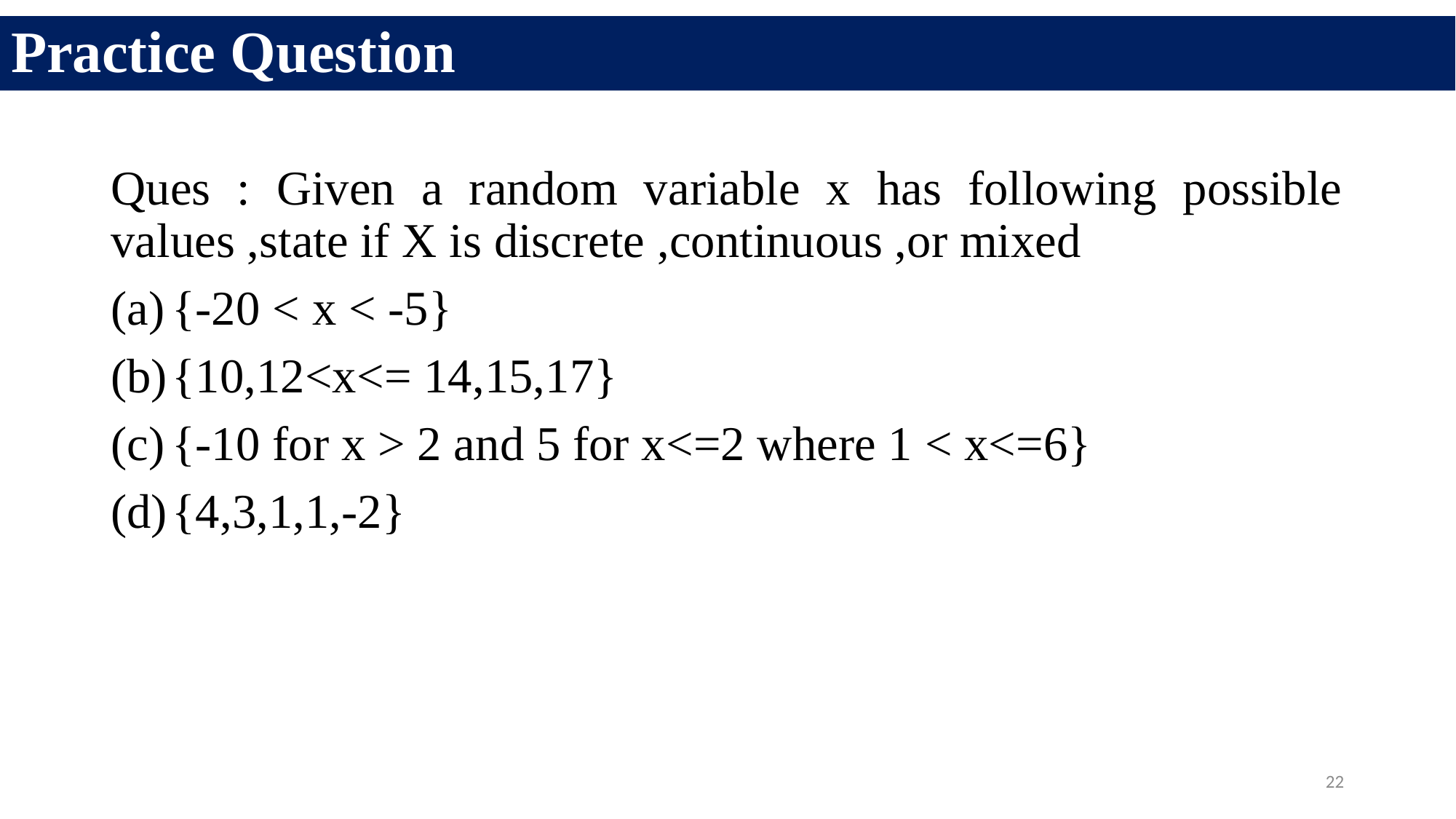

# Practice Question
Ques : Given a random variable x has following possible values ,state if X is discrete ,continuous ,or mixed
{-20 < x < -5}
{10,12<x<= 14,15,17}
{-10 for x > 2 and 5 for x<=2 where 1 < x<=6}
{4,3,1,1,-2}

22